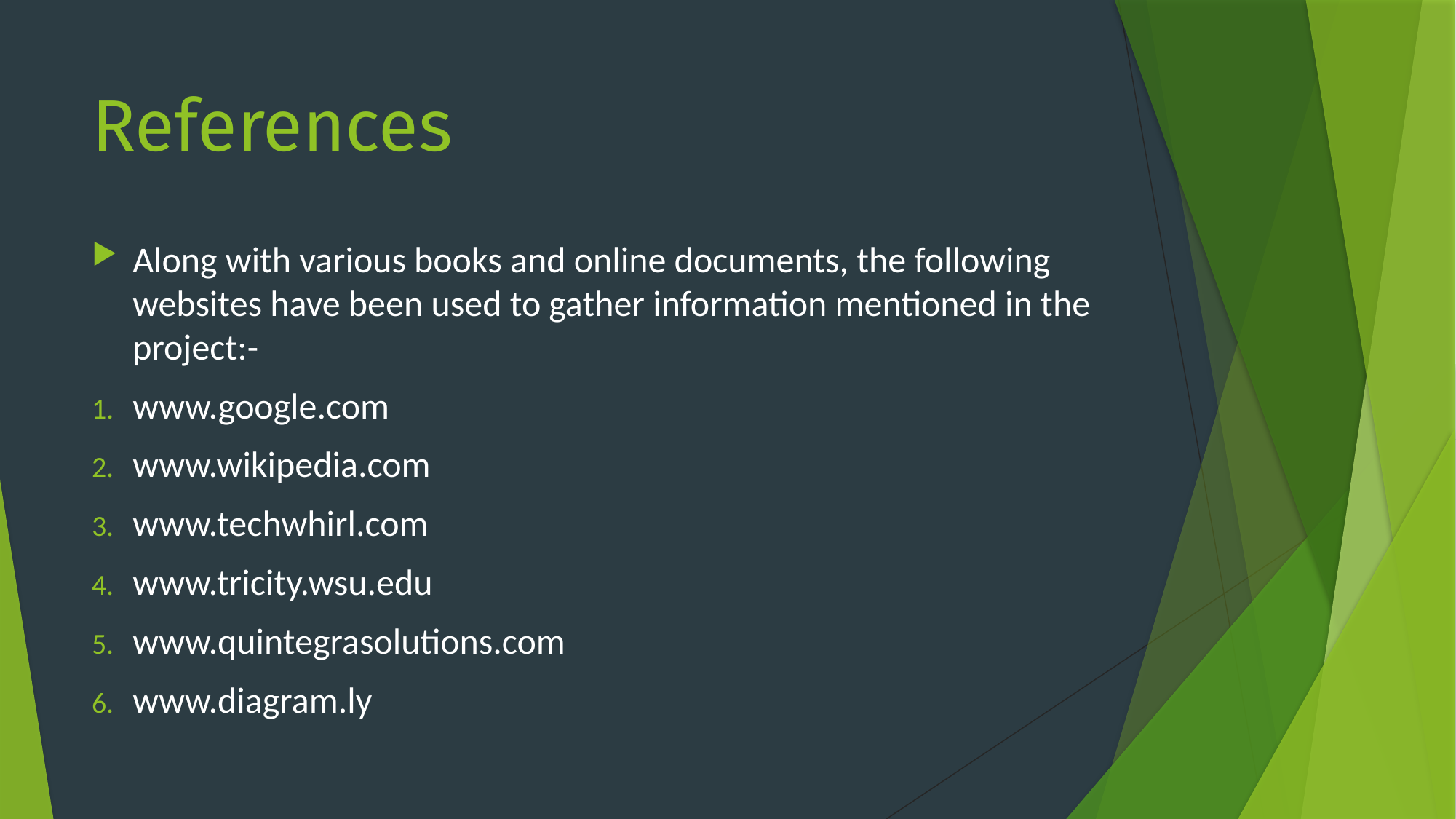

# References
Along with various books and online documents, the following websites have been used to gather information mentioned in the project:-
www.google.com
www.wikipedia.com
www.techwhirl.com
www.tricity.wsu.edu
www.quintegrasolutions.com
www.diagram.ly